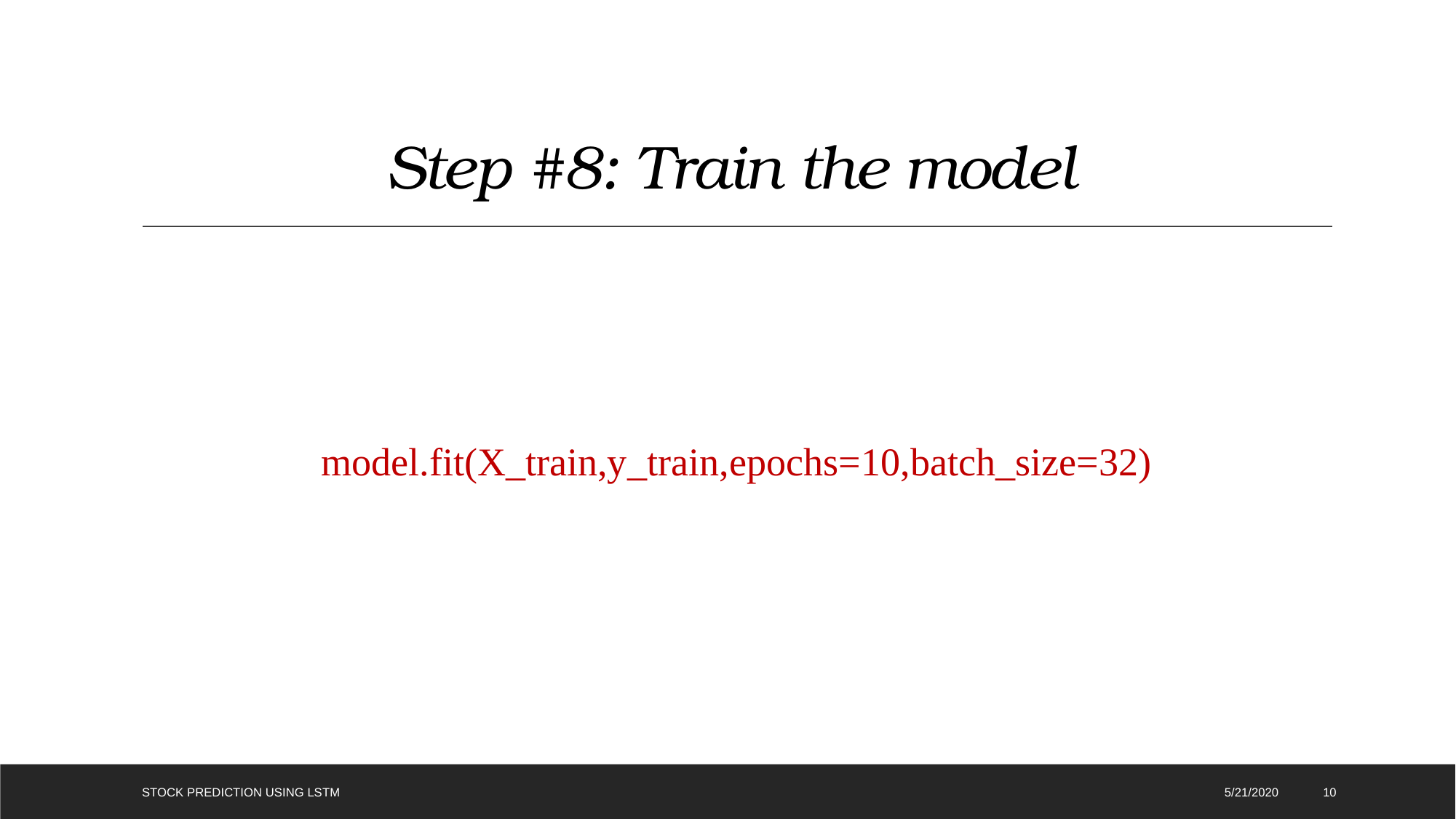

# Step #8: Train the model

model.fit(X_train,y_train,epochs=10,batch_size=32)

Stock Prediction using LSTM
5/21/2020
10